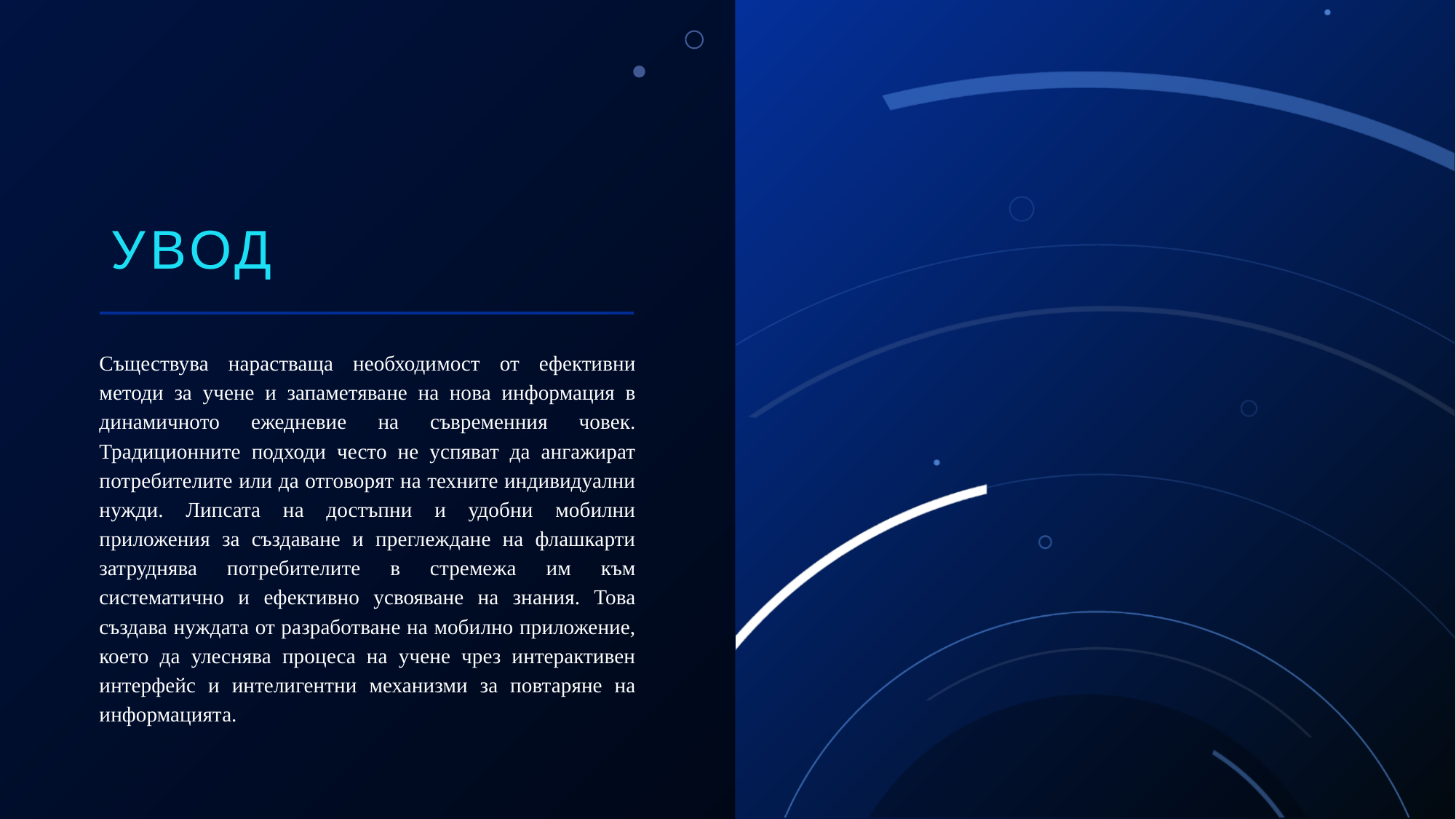

# Увод
Съществува нарастваща необходимост от ефективни методи за учене и запаметяване на нова информация в динамичното ежедневие на съвременния човек. Традиционните подходи често не успяват да ангажират потребителите или да отговорят на техните индивидуални нужди. Липсата на достъпни и удобни мобилни приложения за създаване и преглеждане на флашкарти затруднява потребителите в стремежа им към систематично и ефективно усвояване на знания. Това създава нуждата от разработване на мобилно приложение, което да улеснява процеса на учене чрез интерактивен интерфейс и интелигентни механизми за повтаряне на информацията.